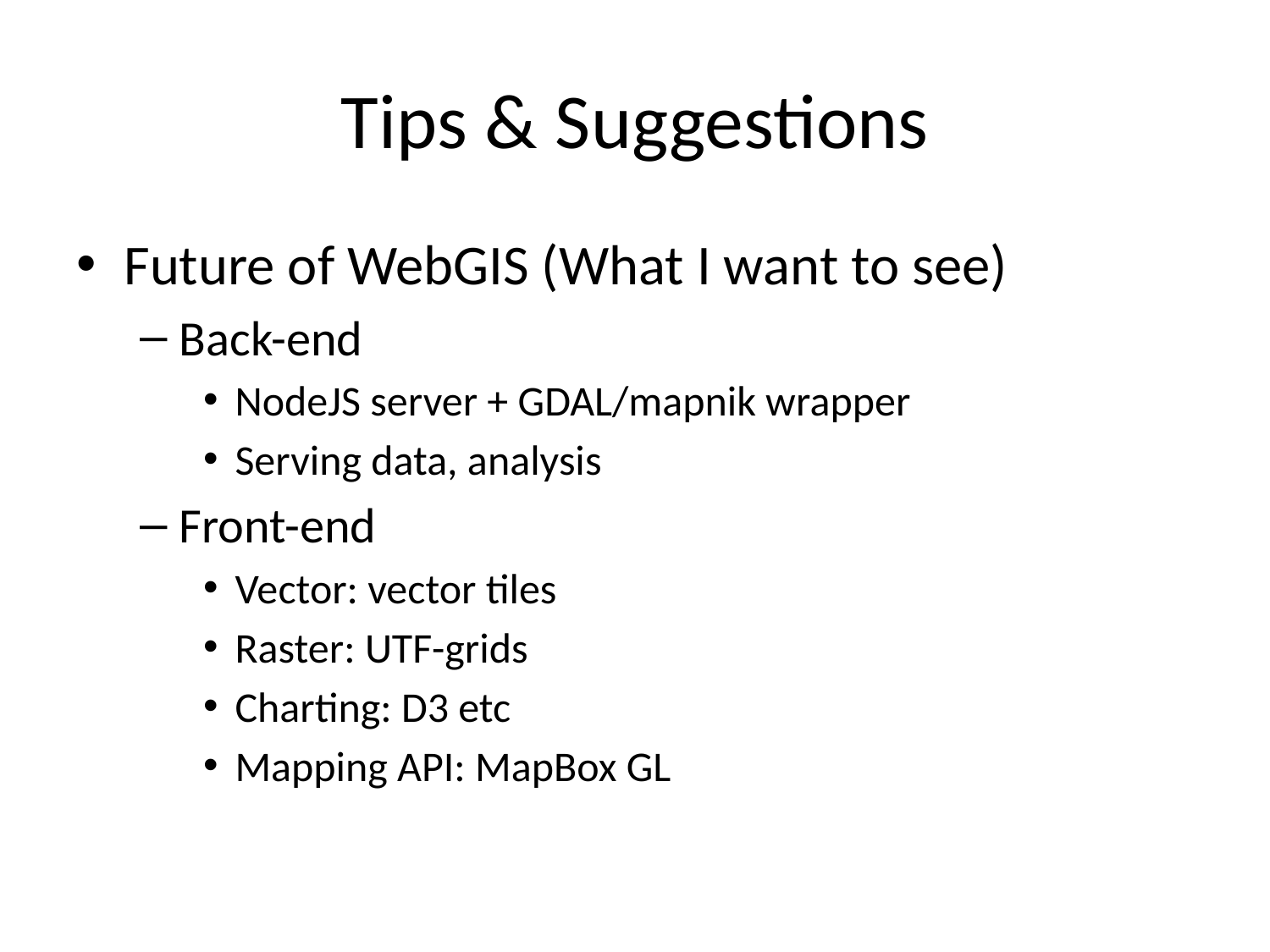

# Tips & Suggestions
Future of WebGIS (What I want to see)
Back-end
NodeJS server + GDAL/mapnik wrapper
Serving data, analysis
Front-end
Vector: vector tiles
Raster: UTF-grids
Charting: D3 etc
Mapping API: MapBox GL